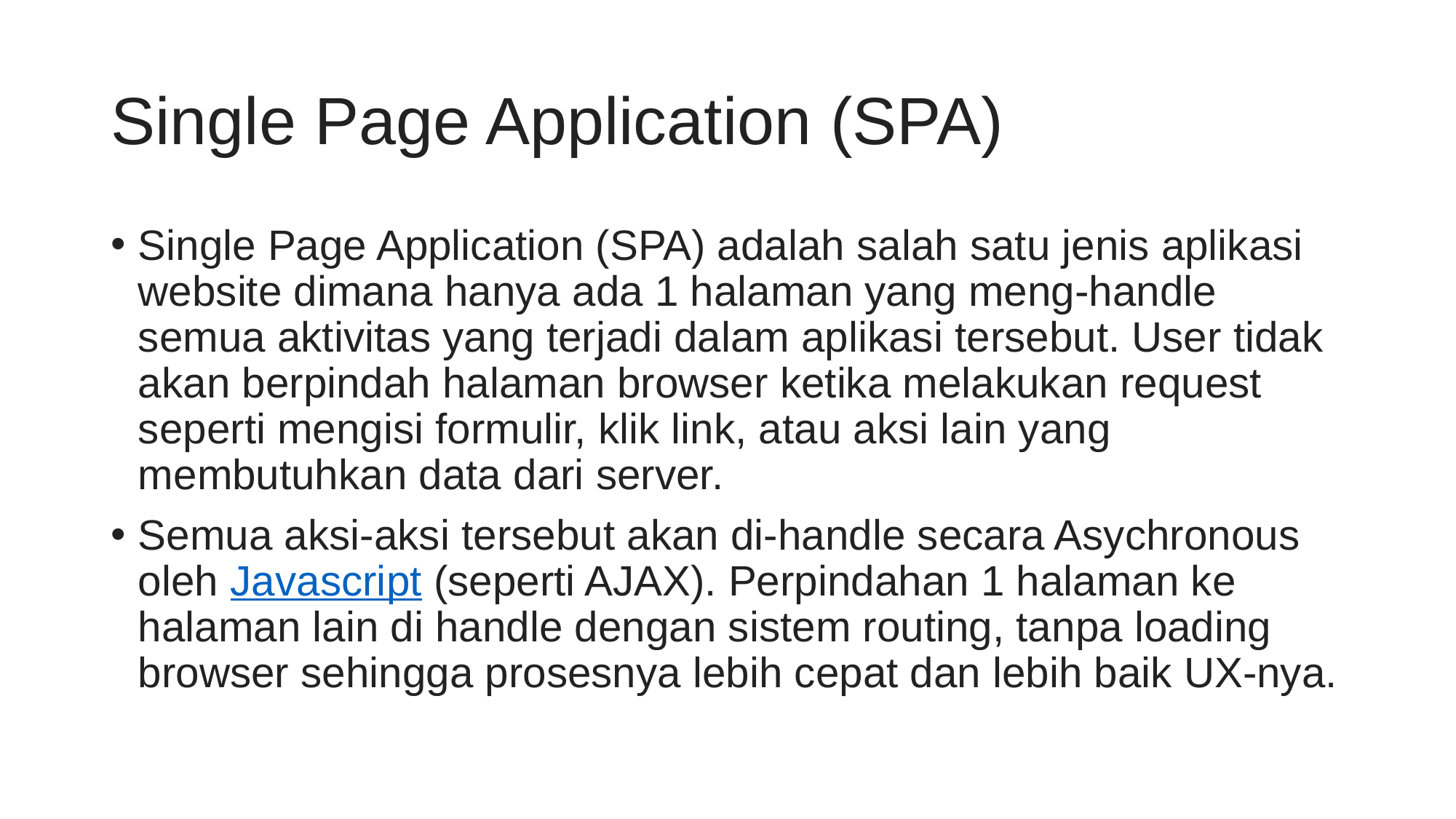

# Single Page Application (SPA)
Single Page Application (SPA) adalah salah satu jenis aplikasi website dimana hanya ada 1 halaman yang meng-handle semua aktivitas yang terjadi dalam aplikasi tersebut. User tidak akan berpindah halaman browser ketika melakukan request seperti mengisi formulir, klik link, atau aksi lain yang membutuhkan data dari server.
Semua aksi-aksi tersebut akan di-handle secara Asychronous oleh Javascript (seperti AJAX). Perpindahan 1 halaman ke halaman lain di handle dengan sistem routing, tanpa loading browser sehingga prosesnya lebih cepat dan lebih baik UX-nya.